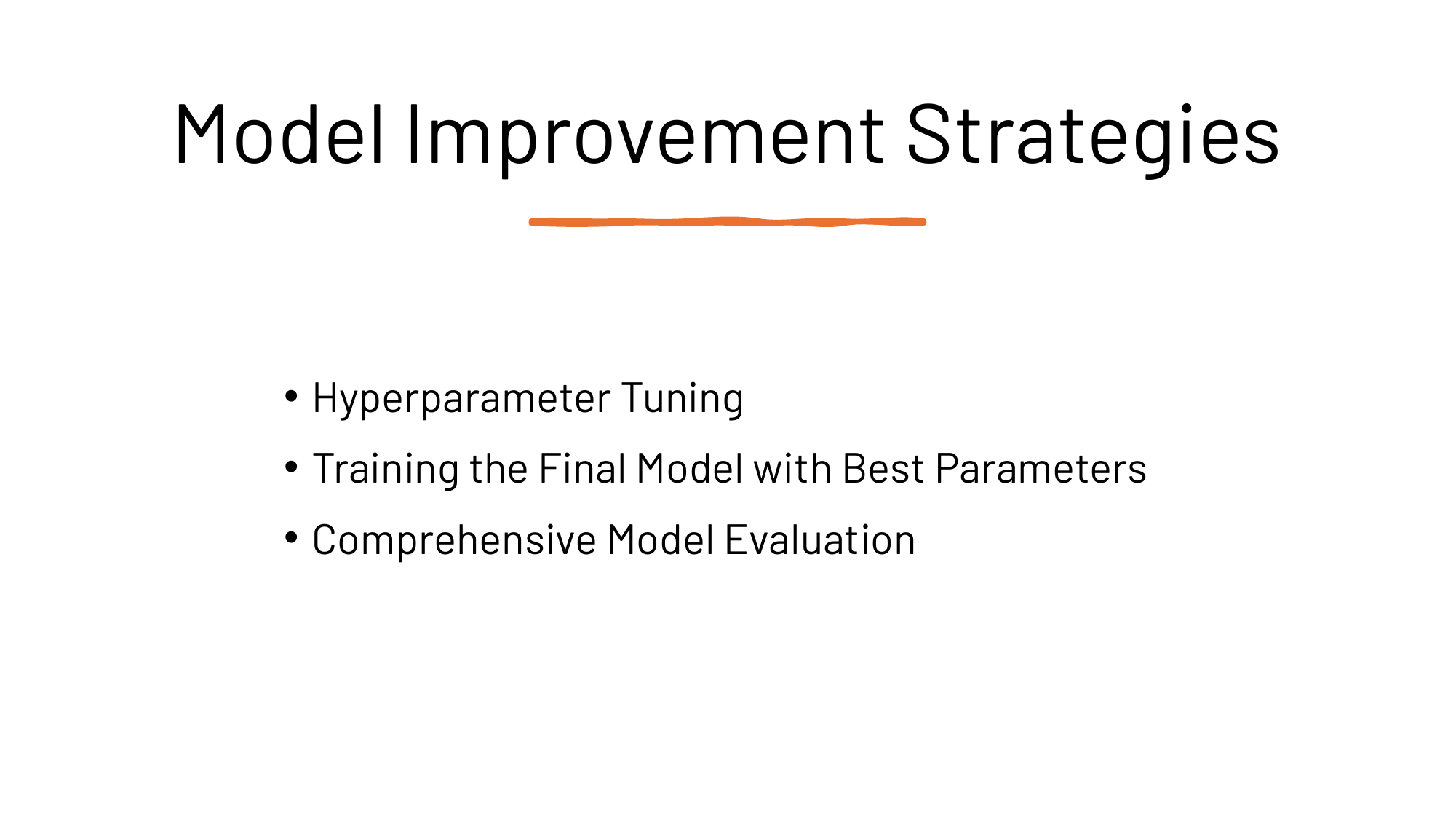

# Model Improvement Strategies

Hyperparameter Tuning
Training the Final Model with Best Parameters
Comprehensive Model Evaluation